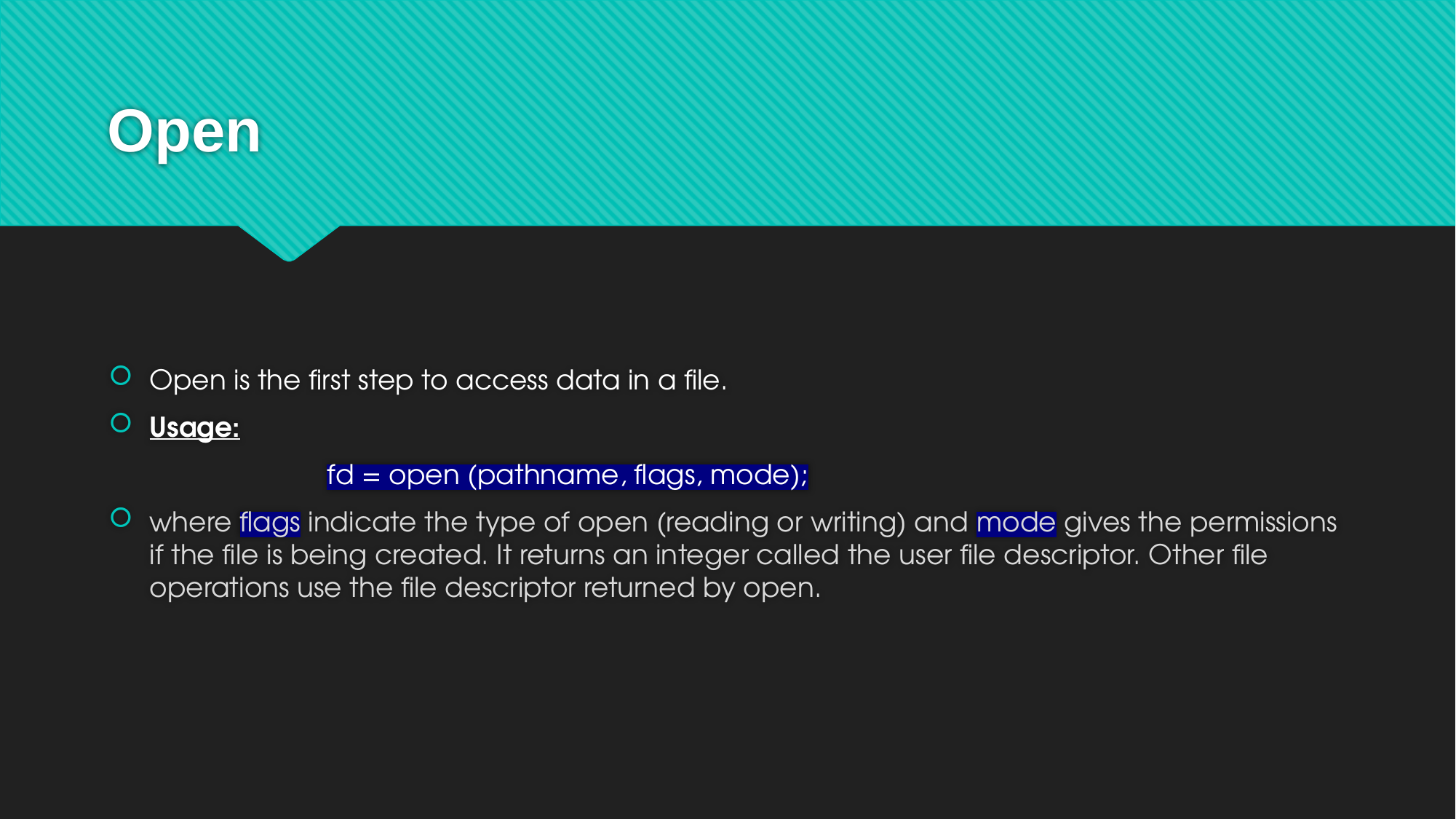

# Open
Open is the first step to access data in a file.
Usage:
		fd = open (pathname, flags, mode);
where flags indicate the type of open (reading or writing) and mode gives the permissions if the file is being created. It returns an integer called the user file descriptor. Other file operations use the file descriptor returned by open.